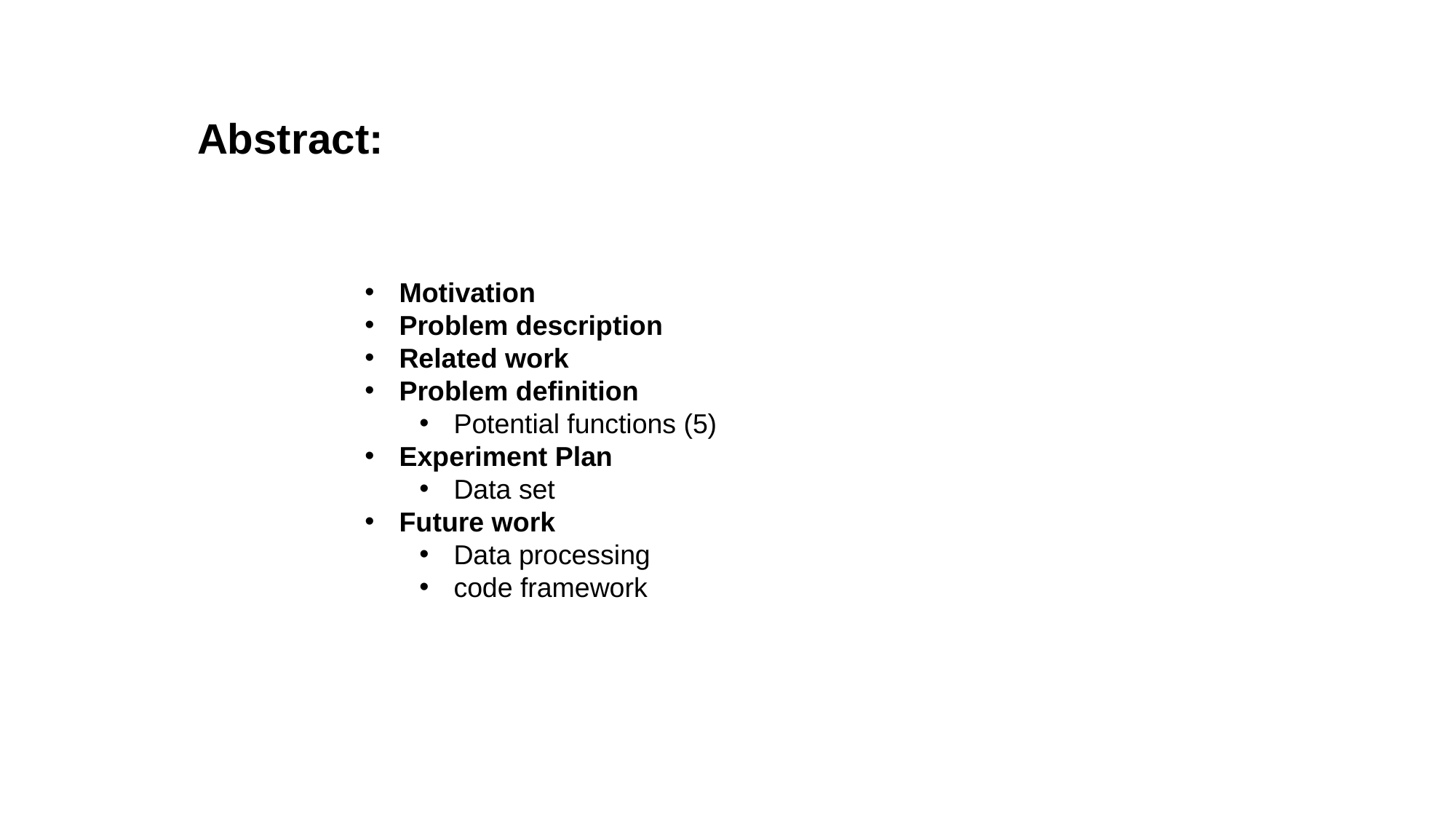

Abstract:

Motivation
Problem description
Related work
Problem definition
Potential functions (5)
Experiment Plan
Data set
Future work
Data processing
code framework